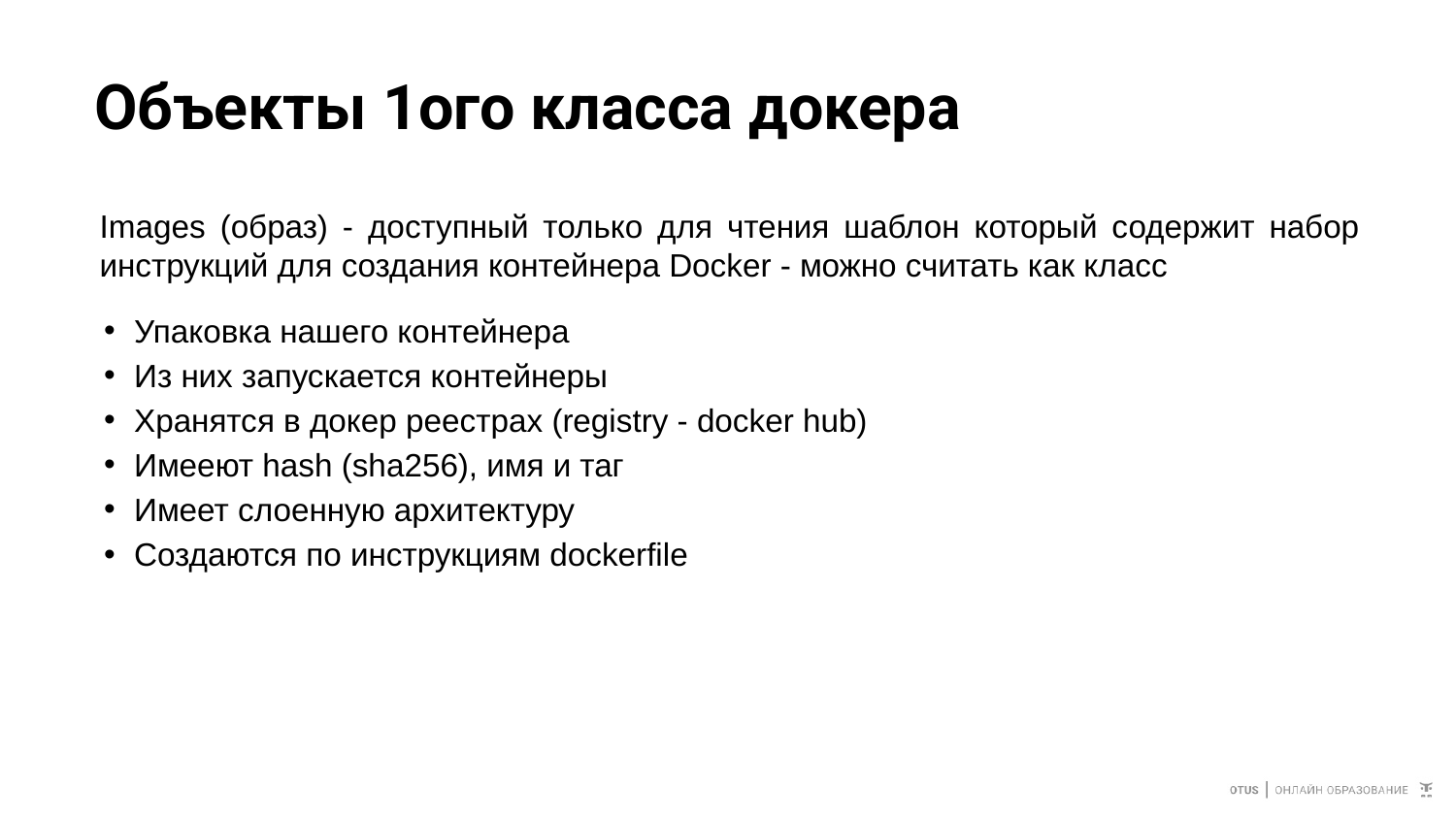

# Объекты 1ого класса докера
Images (образ) - доступный только для чтения шаблон который содержит набор  инструкций для создания контейнера Docker - можно считать как класс
Упаковка нашего контейнера
Из них запускается контейнеры
Хранятся в докер реестрах (registry - docker hub)
Имееют hash (sha256), имя и таг
Имеет слоенную архитектуру
Создаются по инструкциям dockerfile